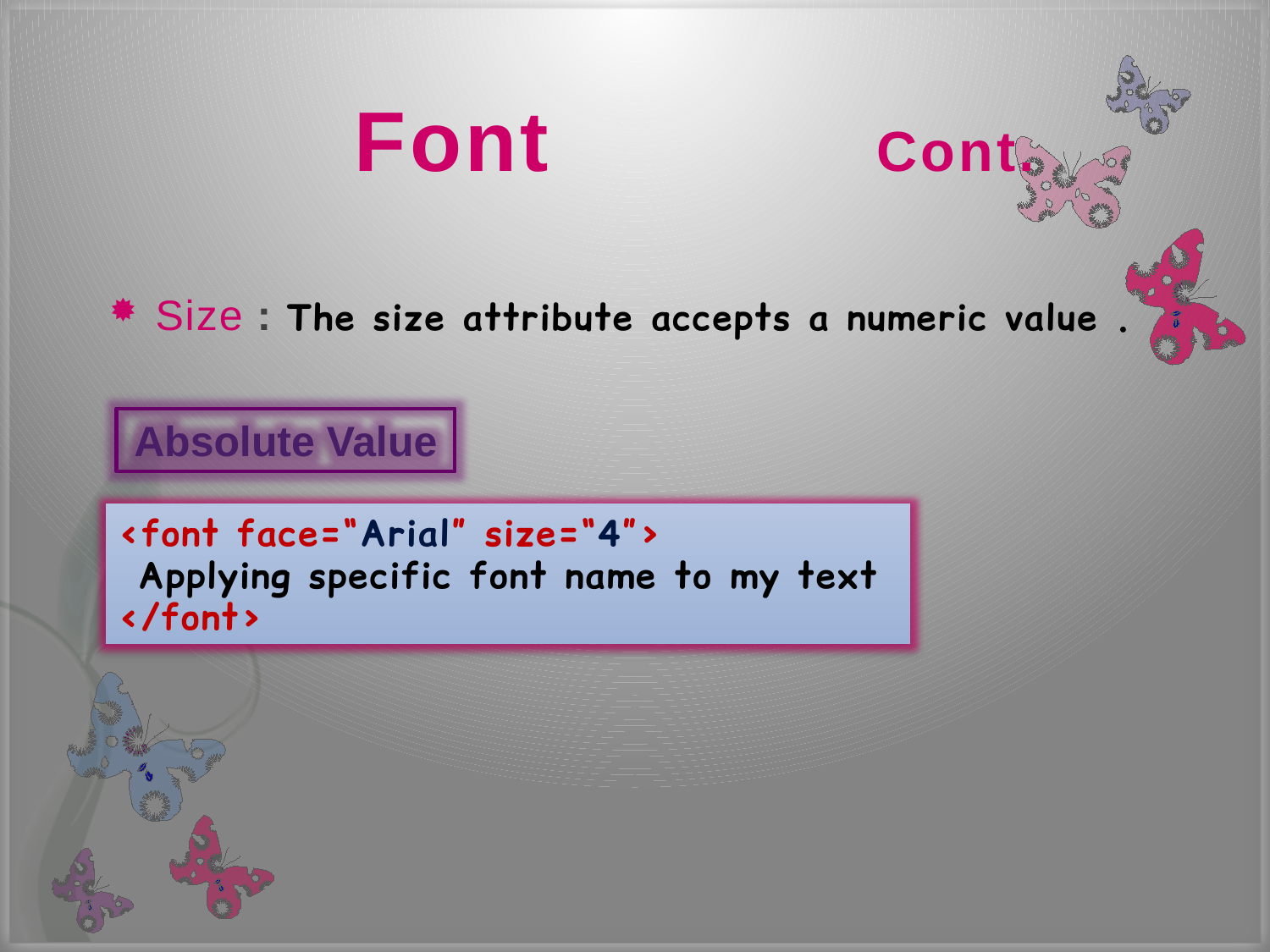

# Font            Cont.
Size : The size attribute accepts a numeric value .
Absolute Value
<font face=“Arial” size=“4”>
Applying specific font name to my text
</font>